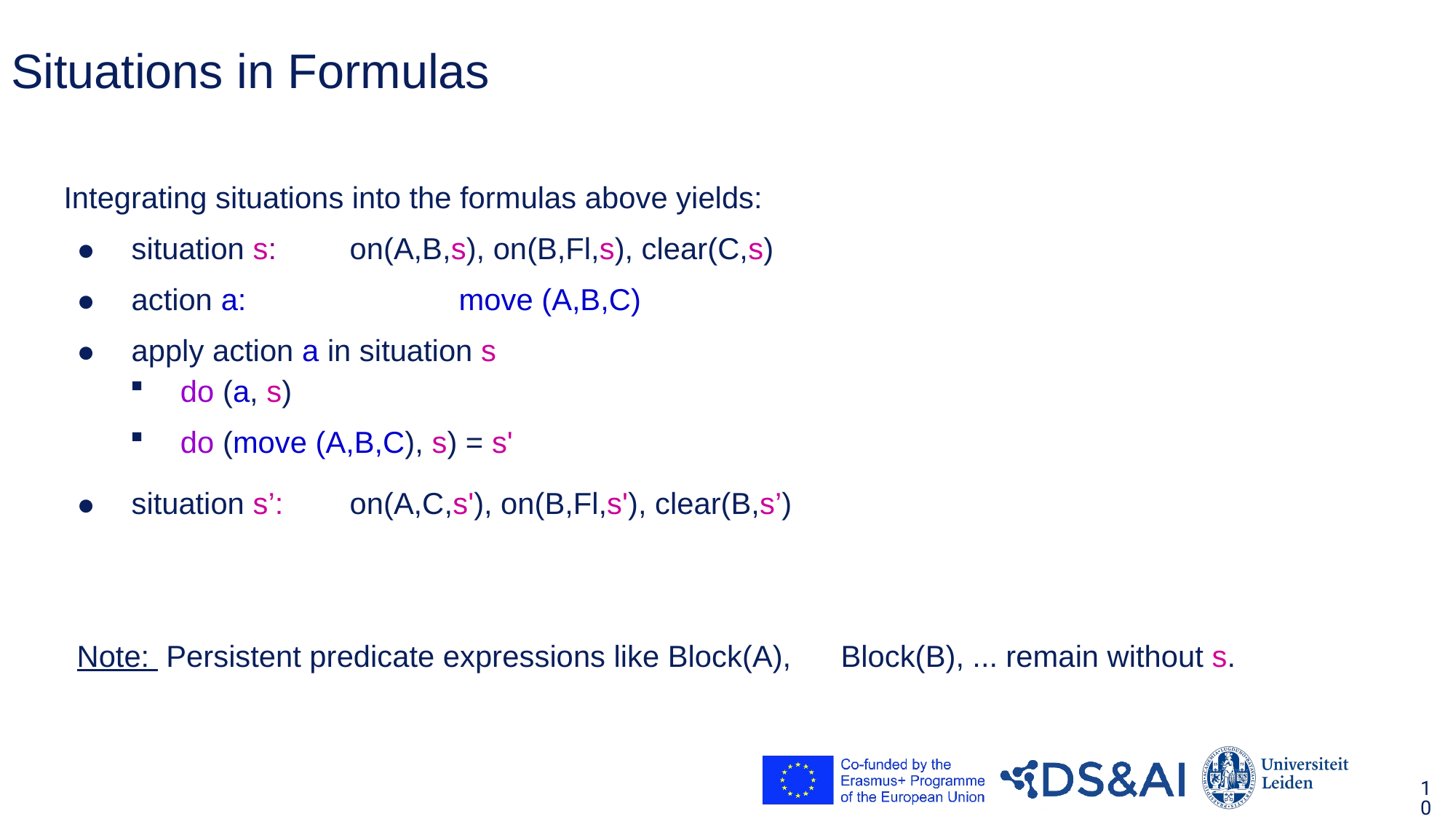

# Situations in Formulas
Integrating situations into the formulas above yields:
situation s:	on(A,B,s), on(B,Fl,s), clear(C,s)
action a:		move (A,B,C)
apply action a in situation s

situation s’:	on(A,C,s'), on(B,Fl,s'), clear(B,s’)

Note:  Persistent predicate expressions like Block(A), 	Block(B), ... remain without s.

do (a, s)
do (move (A,B,C), s) = s'

10